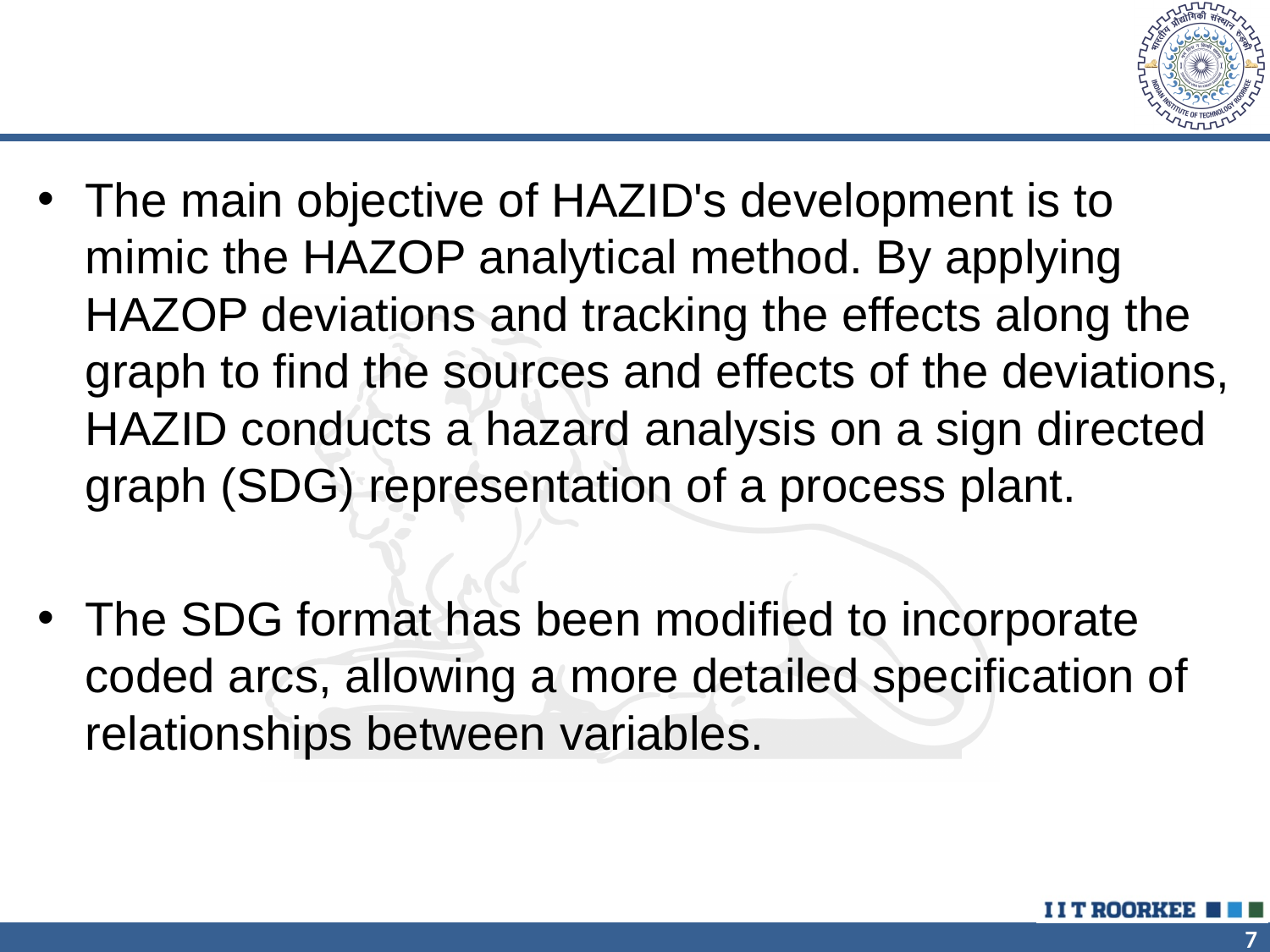

#
The main objective of HAZID's development is to mimic the HAZOP analytical method. By applying HAZOP deviations and tracking the effects along the graph to find the sources and effects of the deviations, HAZID conducts a hazard analysis on a sign directed graph (SDG) representation of a process plant.

The SDG format has been modified to incorporate coded arcs, allowing a more detailed specification of relationships between variables.